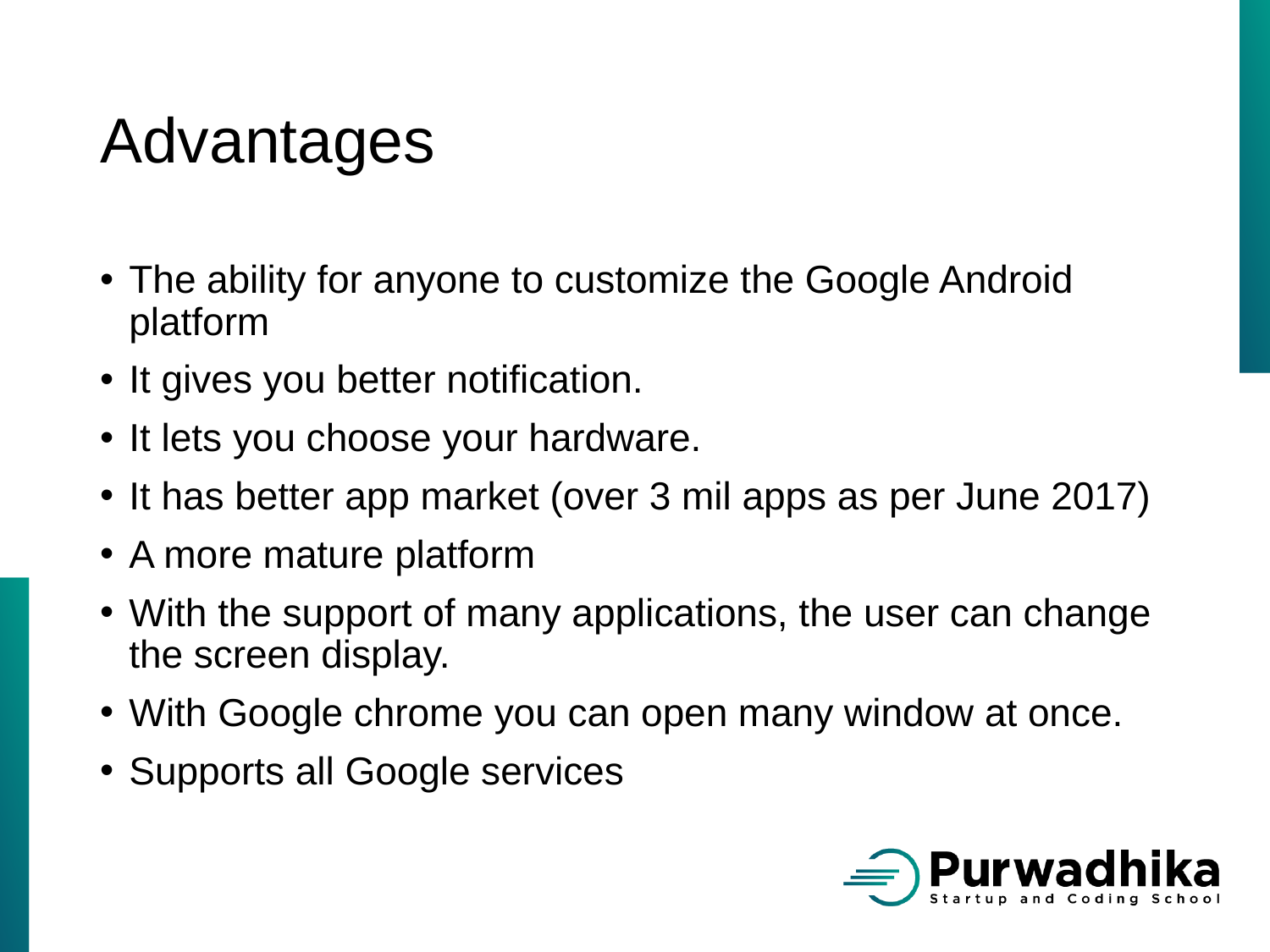

# Advantages
The ability for anyone to customize the Google Android platform
It gives you better notification.
It lets you choose your hardware.
It has better app market (over 3 mil apps as per June 2017)
A more mature platform
With the support of many applications, the user can change the screen display.
With Google chrome you can open many window at once.
Supports all Google services